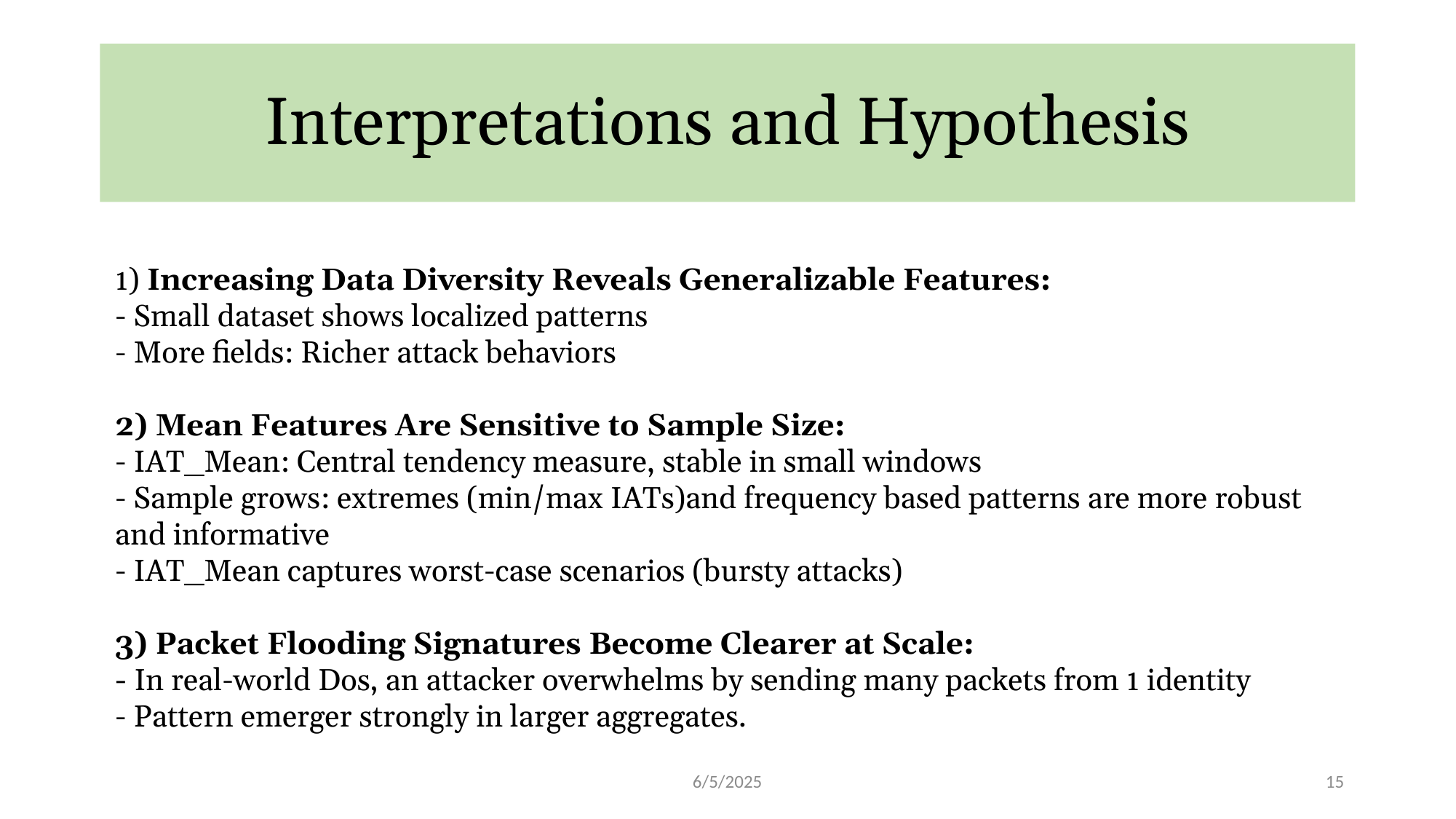

# Interpretations and Hypothesis

1) Increasing Data Diversity Reveals Generalizable Features:
- Small dataset shows localized patterns
- More fields: Richer attack behaviors
2) Mean Features Are Sensitive to Sample Size:
- IAT_Mean: Central tendency measure, stable in small windows
- Sample grows: extremes (min/max IATs)and frequency based patterns are more robust and informative
- IAT_Mean captures worst-case scenarios (bursty attacks)

3) Packet Flooding Signatures Become Clearer at Scale:
- In real-world Dos, an attacker overwhelms by sending many packets from 1 identity
- Pattern emerger strongly in larger aggregates.
6/5/2025
15